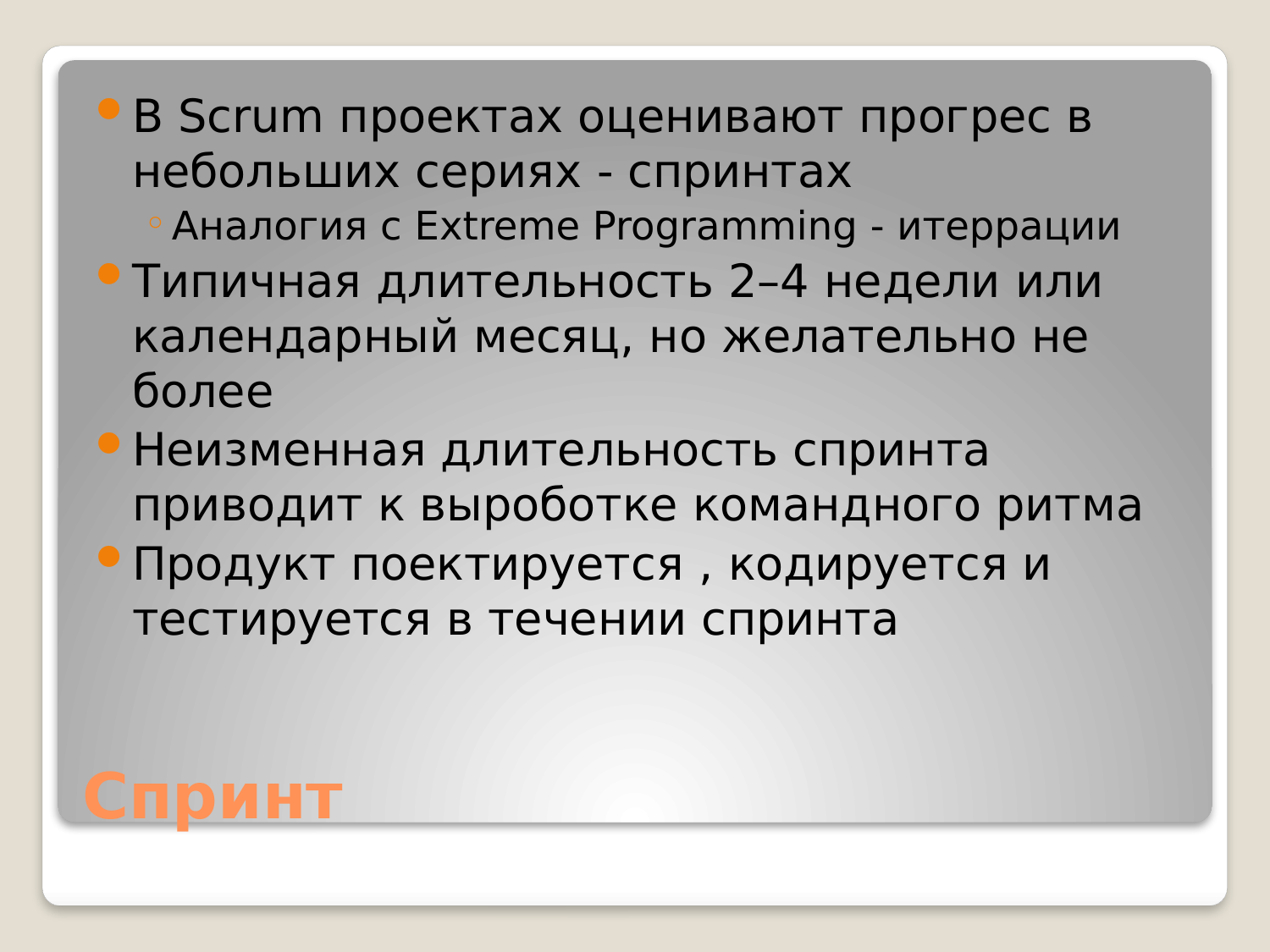

В Scrum проектах оценивают прогрес в небольших сериях - спринтах
Аналогия с Extreme Programming - итеррации
Типичная длительность 2–4 недели или календарный месяц, но желательно не более
Неизменная длительность спринта приводит к выроботке командного ритма
Продукт поектируется , кодируется и тестируется в течении спринта

# Спринт